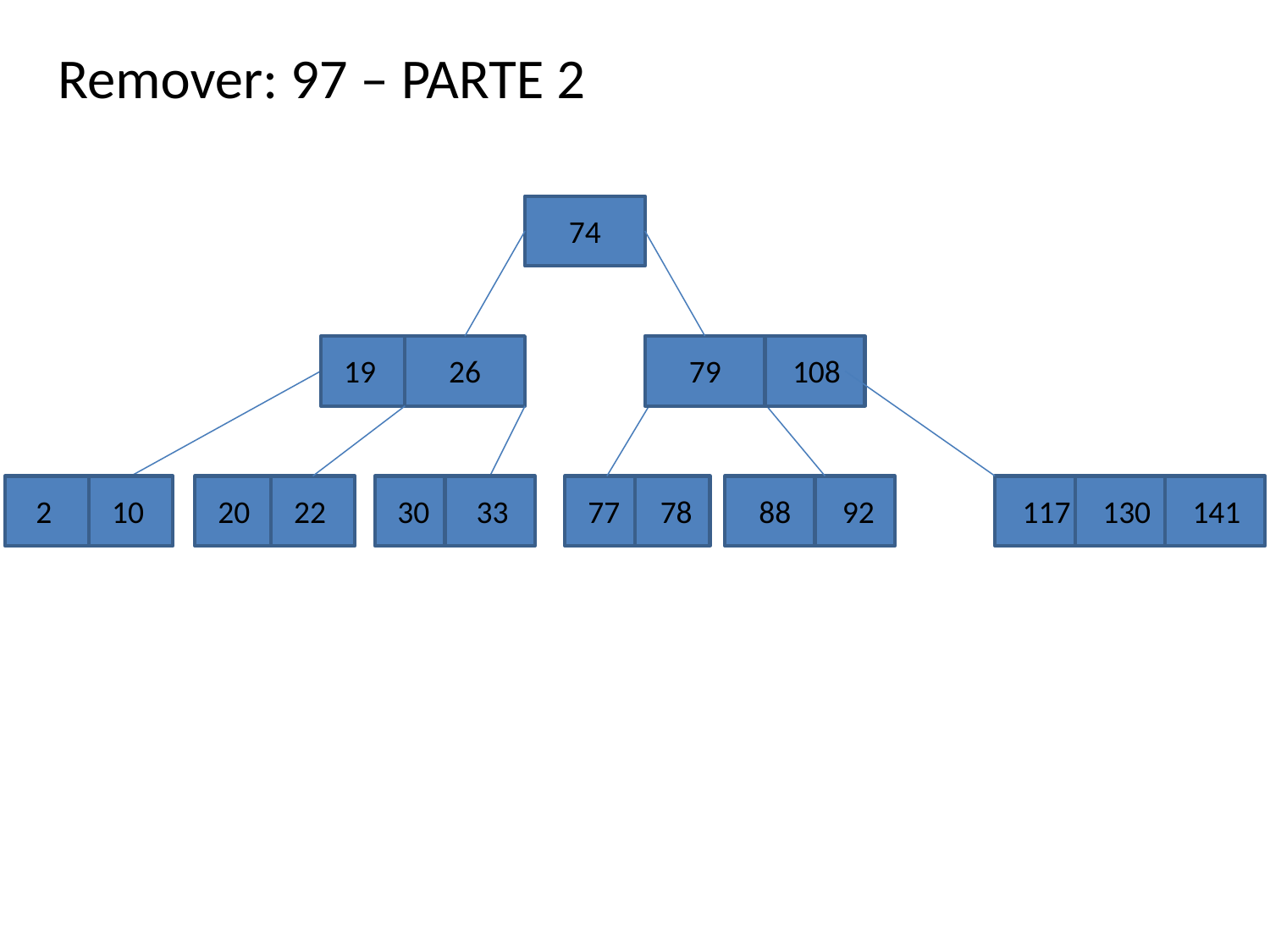

Remover: 97 – PARTE 2

74

19
26
79
108

2
10
20
22
30
33
77
78
88
92
117
130
141